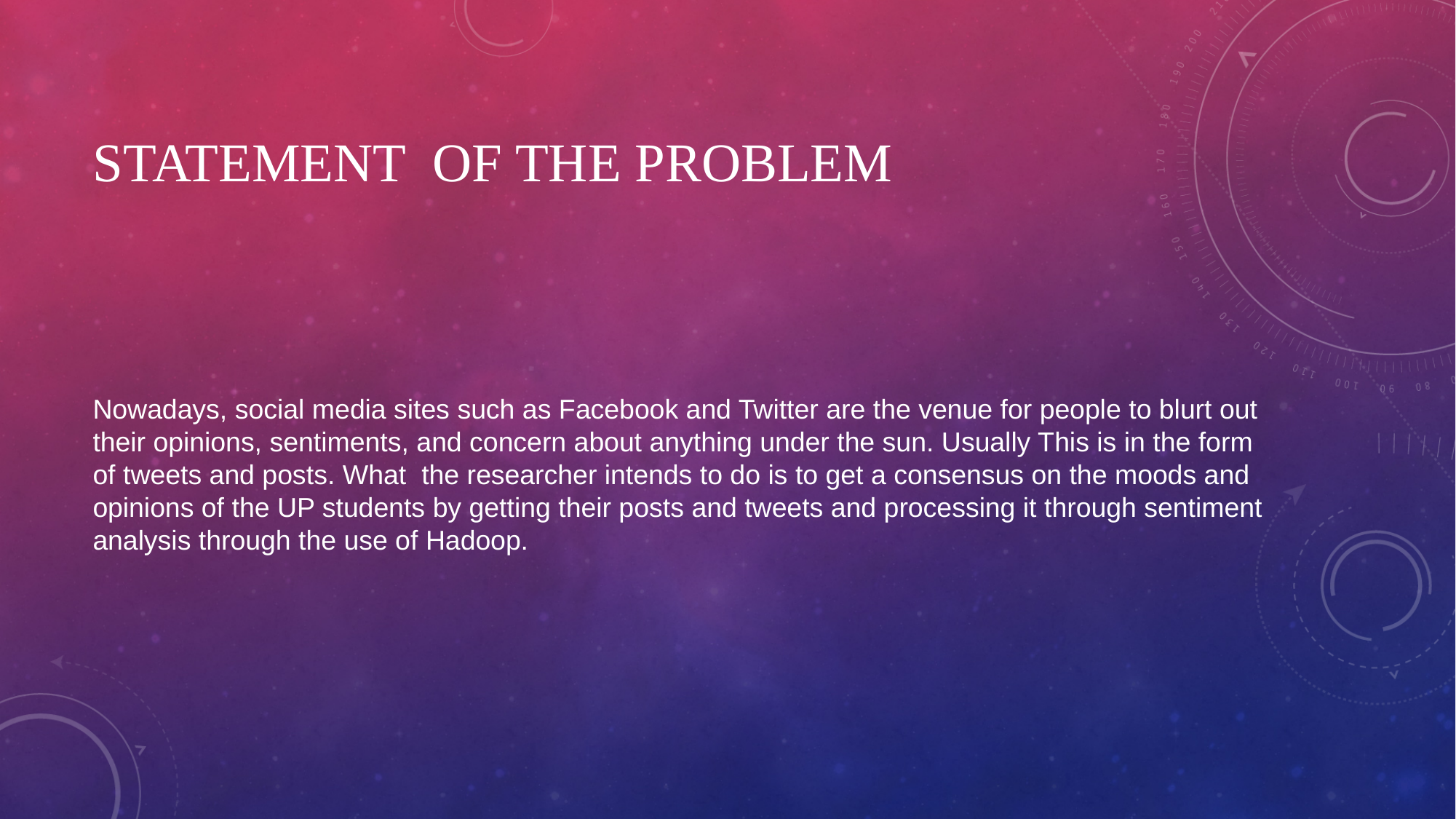

# Statement  of the Problem
Nowadays, social media sites such as Facebook and Twitter are the venue for people to blurt out their opinions, sentiments, and concern about anything under the sun. Usually This is in the form of tweets and posts. What  the researcher intends to do is to get a consensus on the moods and opinions of the UP students by getting their posts and tweets and processing it through sentiment analysis through the use of Hadoop.